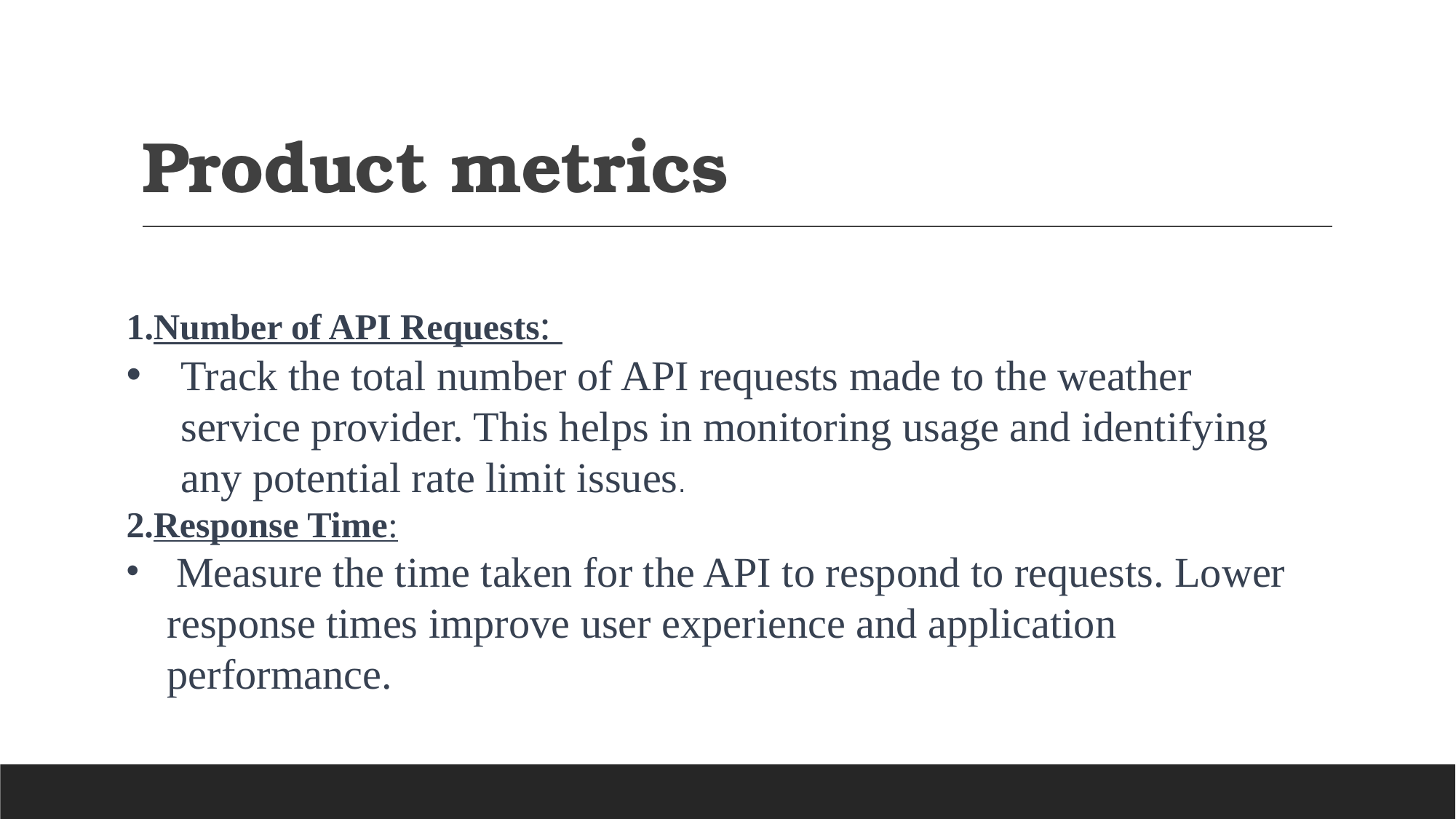

# Product metrics
Number of API Requests:
Track the total number of API requests made to the weather service provider. This helps in monitoring usage and identifying any potential rate limit issues.
2.Response Time:
 Measure the time taken for the API to respond to requests. Lower response times improve user experience and application performance.